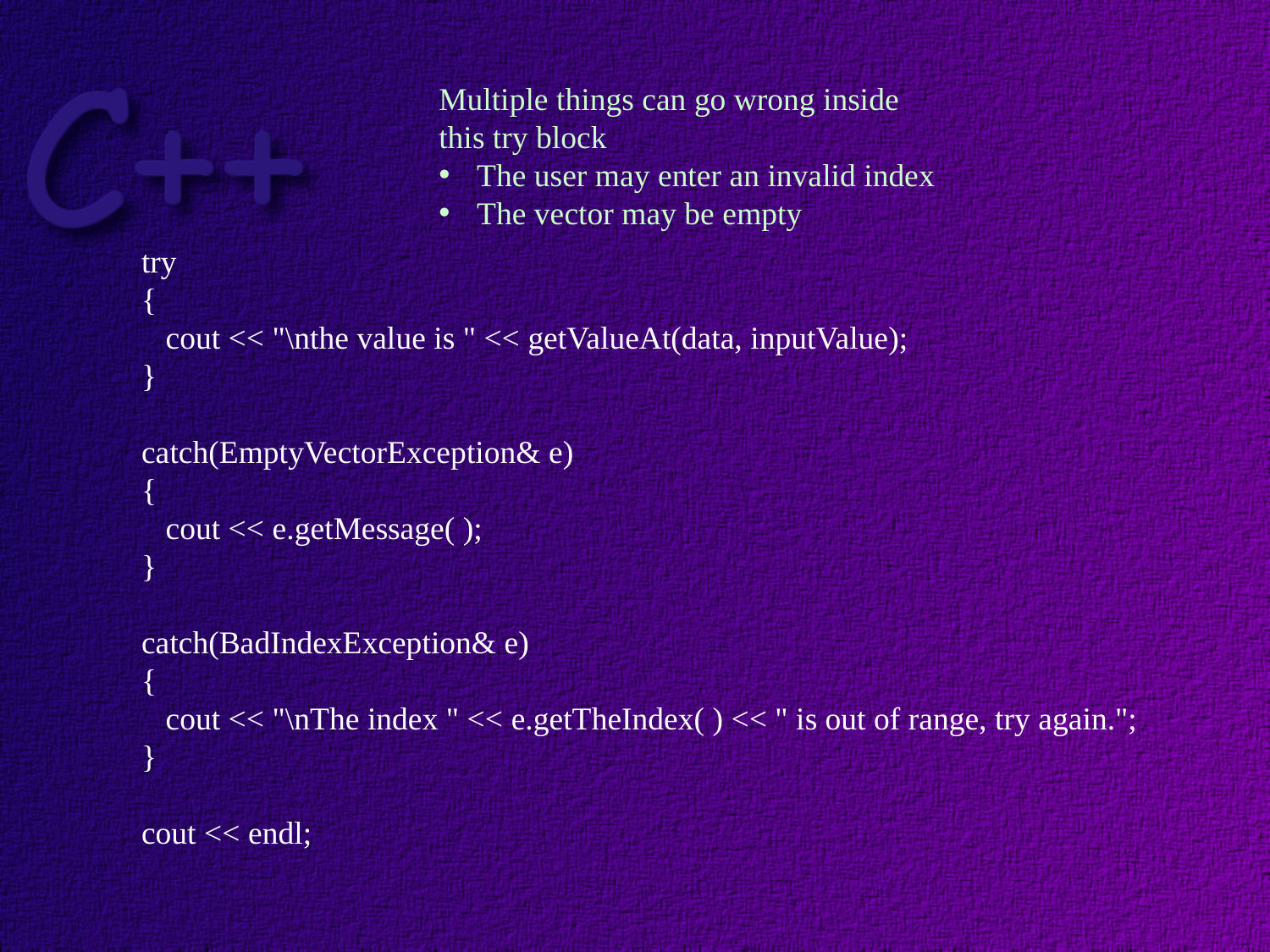

Multiple things can go wrong inside
this try block
 The user may enter an invalid index
 The vector may be empty
try
{
   cout << "\nthe value is " << getValueAt(data, inputValue);
}

catch(EmptyVectorException& e)
{
   cout << e.getMessage( );
}

catch(BadIndexException& e)
{
   cout << "\nThe index " << e.getTheIndex( ) << " is out of range, try again.";
}

cout << endl;